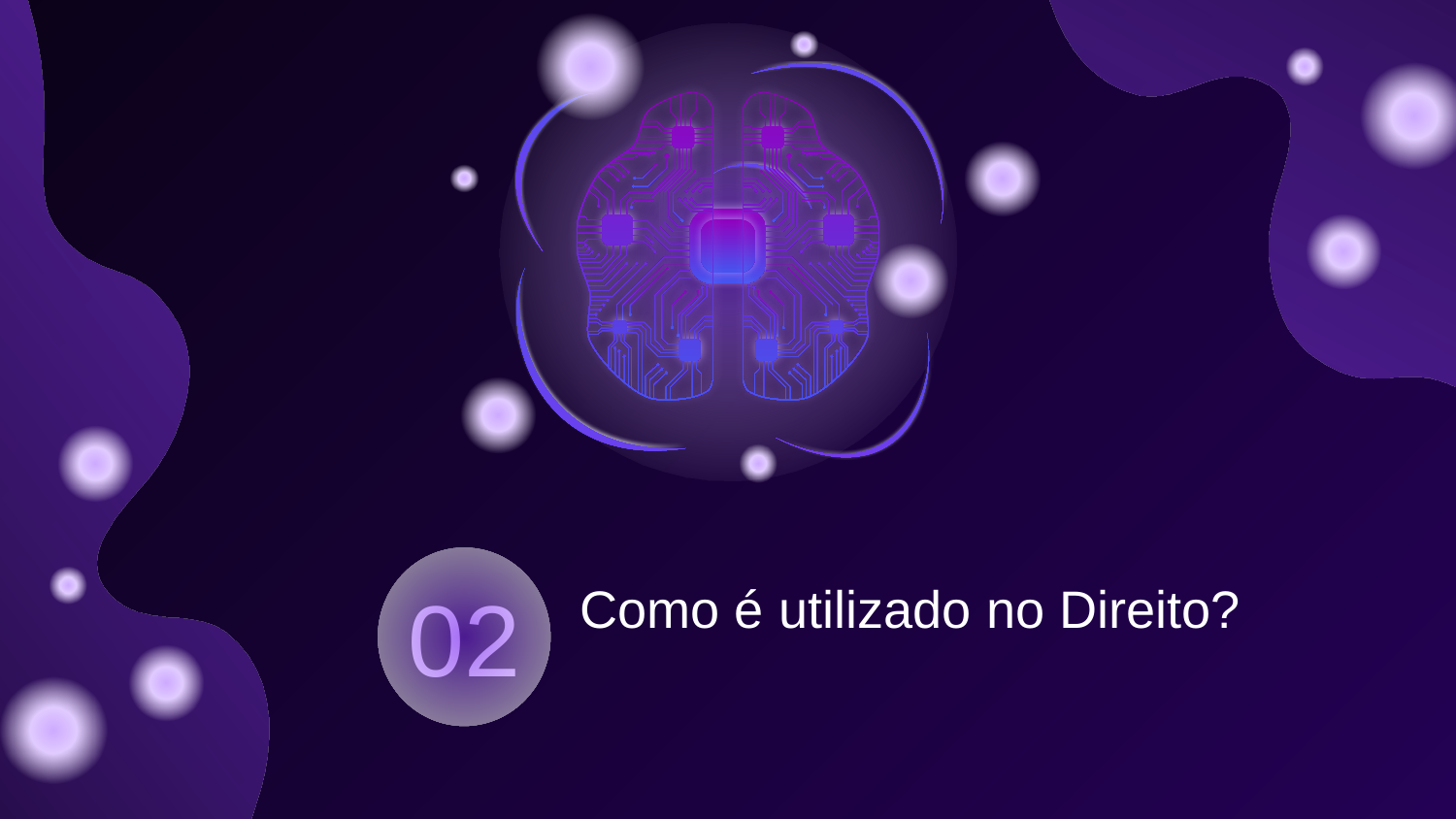

# 02
Como é utilizado no Direito?